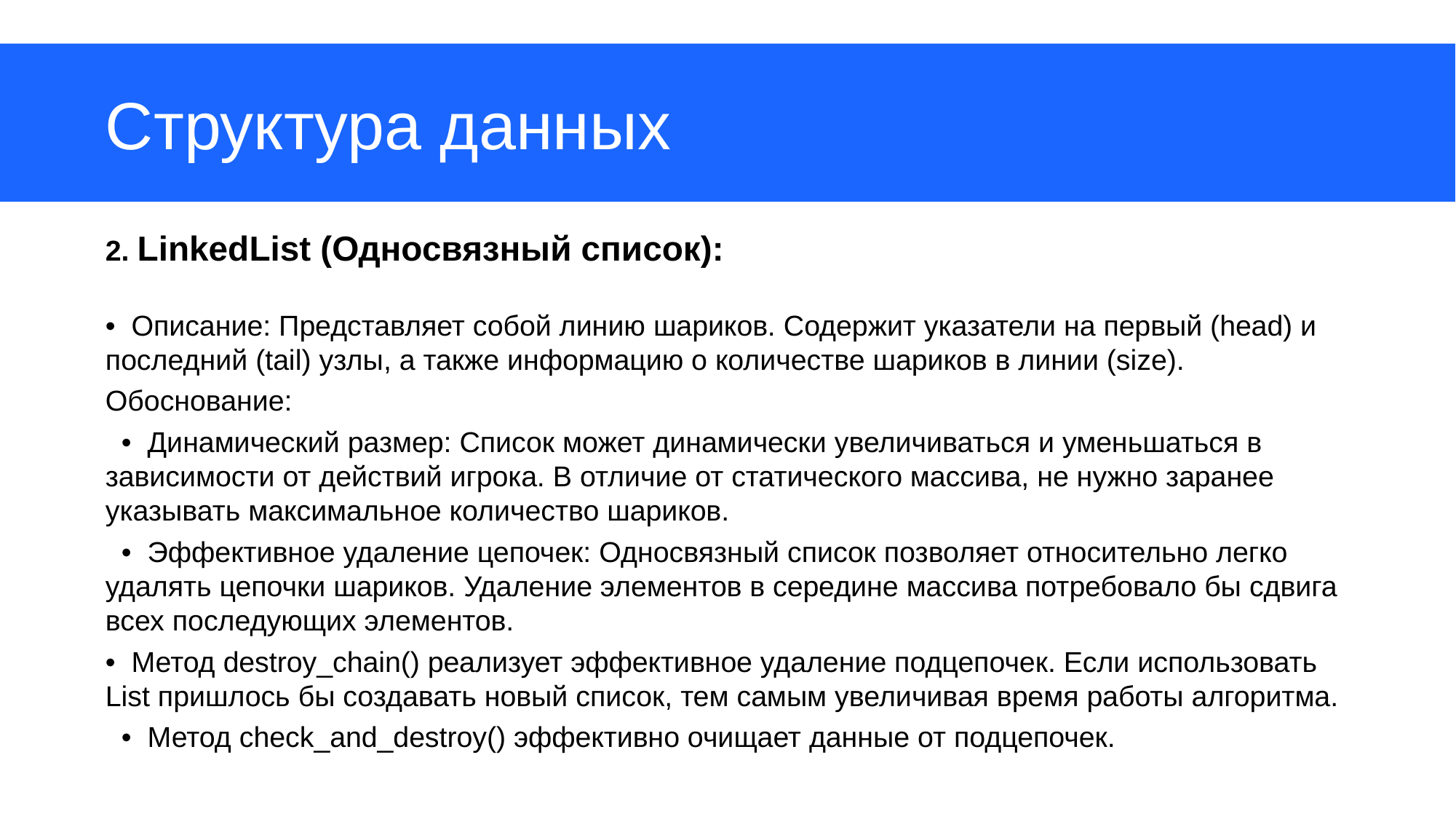

# Структура данных
2. LinkedList (Односвязный список):

•  Описание: Представляет собой линию шариков. Содержит указатели на первый (head) и последний (tail) узлы, а также информацию о количестве шариков в линии (size).
Обоснование:
  •  Динамический размер: Список может динамически увеличиваться и уменьшаться в зависимости от действий игрока. В отличие от статического массива, не нужно заранее указывать максимальное количество шариков.
  •  Эффективное удаление цепочек: Односвязный список позволяет относительно легко удалять цепочки шариков. Удаление элементов в середине массива потребовало бы сдвига всех последующих элементов.
•  Метод destroy_chain() реализует эффективное удаление подцепочек. Если использовать List пришлось бы создавать новый список, тем самым увеличивая время работы алгоритма.
  •  Метод check_and_destroy() эффективно очищает данные от подцепочек.